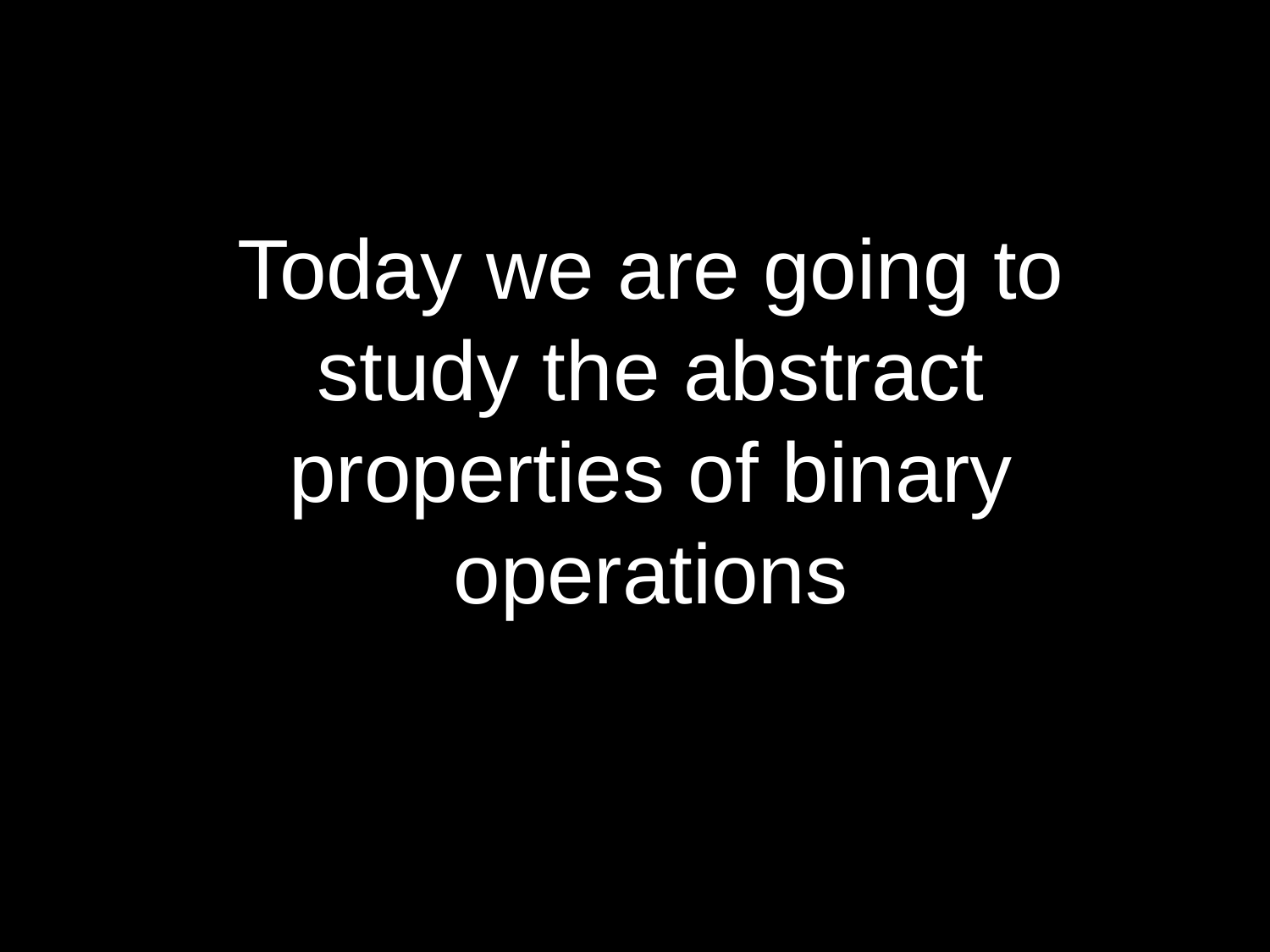

Today we are going to study the abstract properties of binary operations